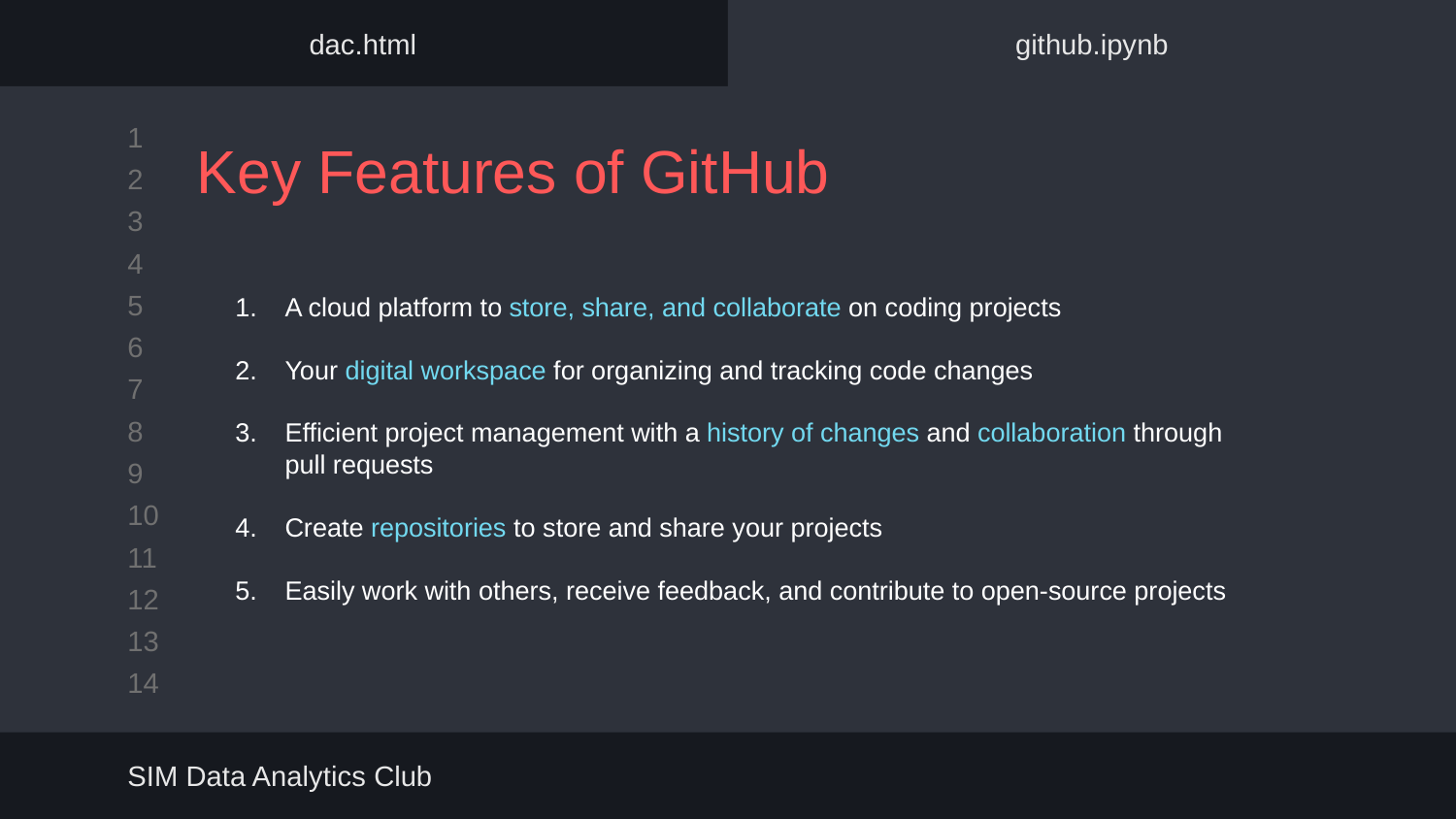

dac.html
github.ipynb
Key Features of GitHub
A cloud platform to store, share, and collaborate on coding projects

Your digital workspace for organizing and tracking code changes

Efficient project management with a history of changes and collaboration through pull requests

Create repositories to store and share your projects

Easily work with others, receive feedback, and contribute to open-source projects
SIM Data Analytics Club